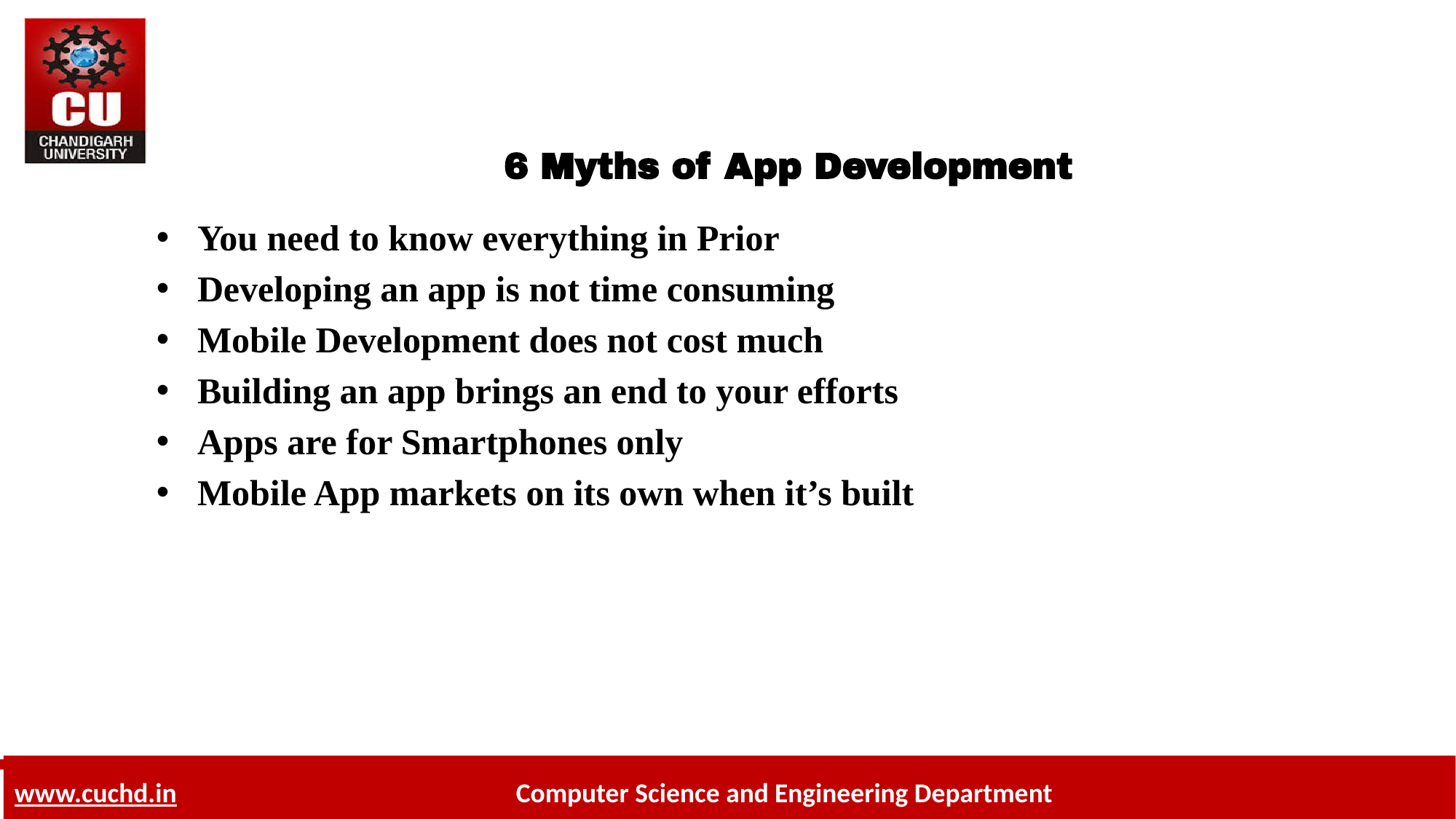

# 6 Myths of App Development
You need to know everything in Prior
Developing an app is not time consuming
Mobile Development does not cost much
Building an app brings an end to your efforts
Apps are for Smartphones only
Mobile App markets on its own when it’s built